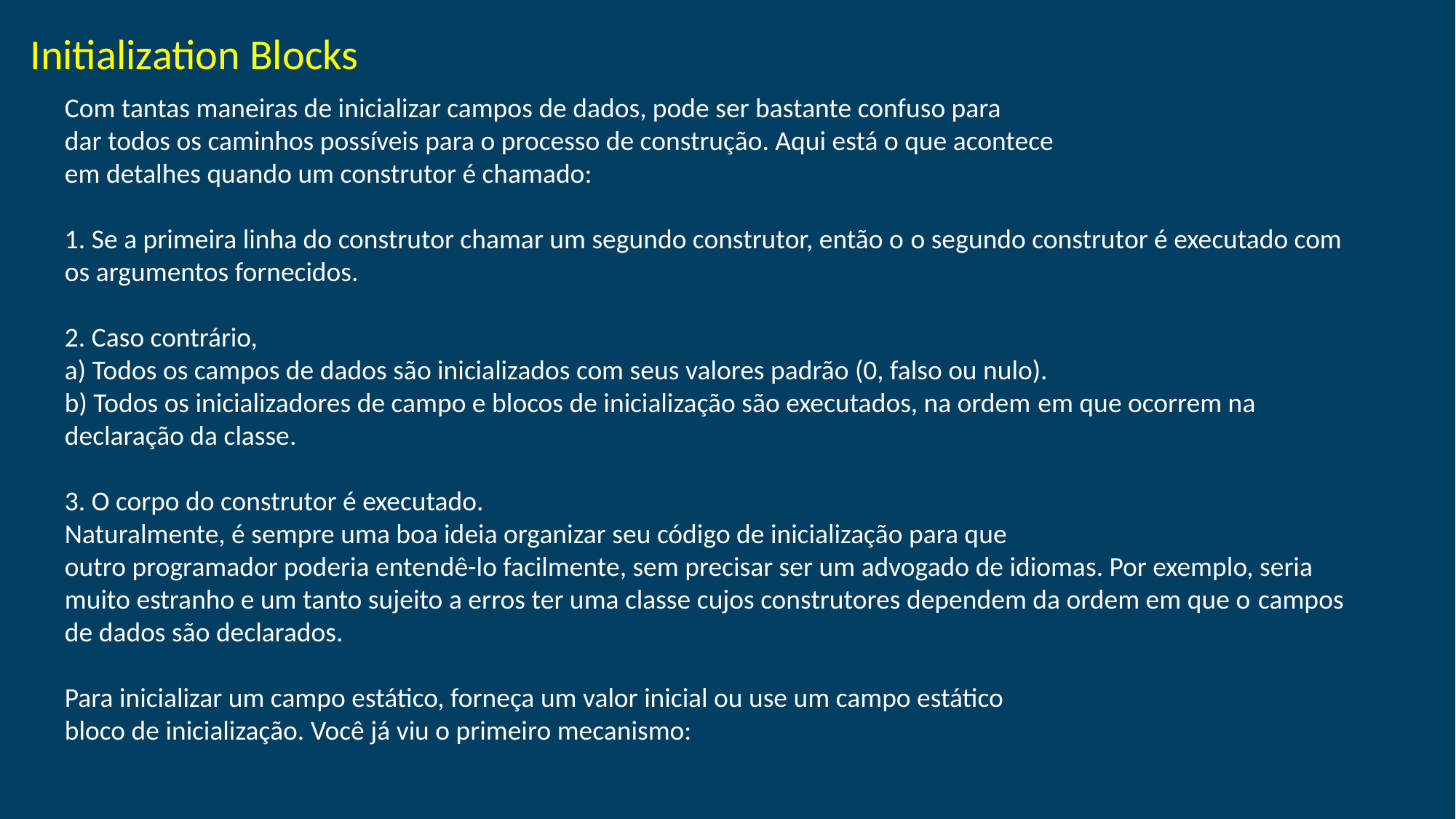

# Initialization Blocks
Com tantas maneiras de inicializar campos de dados, pode ser bastante confuso para
dar todos os caminhos possíveis para o processo de construção. Aqui está o que acontece
em detalhes quando um construtor é chamado:

1. Se a primeira linha do construtor chamar um segundo construtor, então o o segundo construtor é executado com os argumentos fornecidos.

2. Caso contrário,
a) Todos os campos de dados são inicializados com seus valores padrão (0, falso ou nulo).
b) Todos os inicializadores de campo e blocos de inicialização são executados, na ordem em que ocorrem na declaração da classe.

3. O corpo do construtor é executado.
Naturalmente, é sempre uma boa ideia organizar seu código de inicialização para que
outro programador poderia entendê-lo facilmente, sem precisar ser um advogado de idiomas. Por exemplo, seria muito estranho e um tanto sujeito a erros ter uma classe cujos construtores dependem da ordem em que o campos de dados são declarados.

Para inicializar um campo estático, forneça um valor inicial ou use um campo estático
bloco de inicialização. Você já viu o primeiro mecanismo: